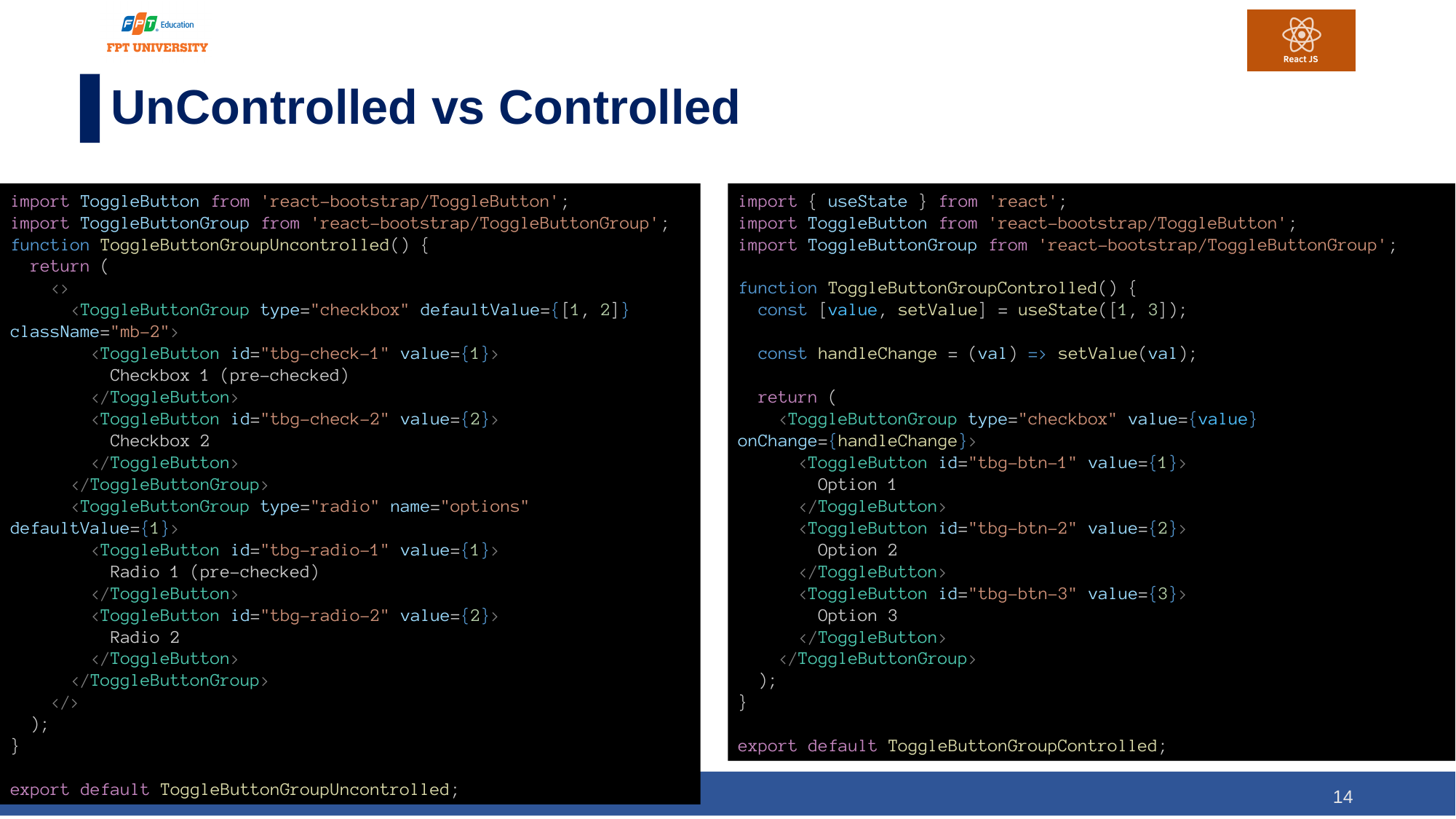

# UnControlled vs Controlled
import ToggleButton from 'react-bootstrap/ToggleButton';
import ToggleButtonGroup from 'react-bootstrap/ToggleButtonGroup';
function ToggleButtonGroupUncontrolled() {
  return (
    <>
      <ToggleButtonGroup type="checkbox" defaultValue={[1, 2]} className="mb-2">
        <ToggleButton id="tbg-check-1" value={1}>
          Checkbox 1 (pre-checked)
        </ToggleButton>
        <ToggleButton id="tbg-check-2" value={2}>
          Checkbox 2
        </ToggleButton>
      </ToggleButtonGroup>
      <ToggleButtonGroup type="radio" name="options" defaultValue={1}>
        <ToggleButton id="tbg-radio-1" value={1}>
          Radio 1 (pre-checked)
        </ToggleButton>
        <ToggleButton id="tbg-radio-2" value={2}>
          Radio 2
        </ToggleButton>
      </ToggleButtonGroup>
    </>
  );
}
export default ToggleButtonGroupUncontrolled;
import { useState } from 'react';
import ToggleButton from 'react-bootstrap/ToggleButton';
import ToggleButtonGroup from 'react-bootstrap/ToggleButtonGroup';
function ToggleButtonGroupControlled() {
  const [value, setValue] = useState([1, 3]);
  const handleChange = (val) => setValue(val);
  return (
    <ToggleButtonGroup type="checkbox" value={value} onChange={handleChange}>
      <ToggleButton id="tbg-btn-1" value={1}>
        Option 1
      </ToggleButton>
      <ToggleButton id="tbg-btn-2" value={2}>
        Option 2
      </ToggleButton>
      <ToggleButton id="tbg-btn-3" value={3}>
        Option 3
      </ToggleButton>
    </ToggleButtonGroup>
  );
}
export default ToggleButtonGroupControlled;
14